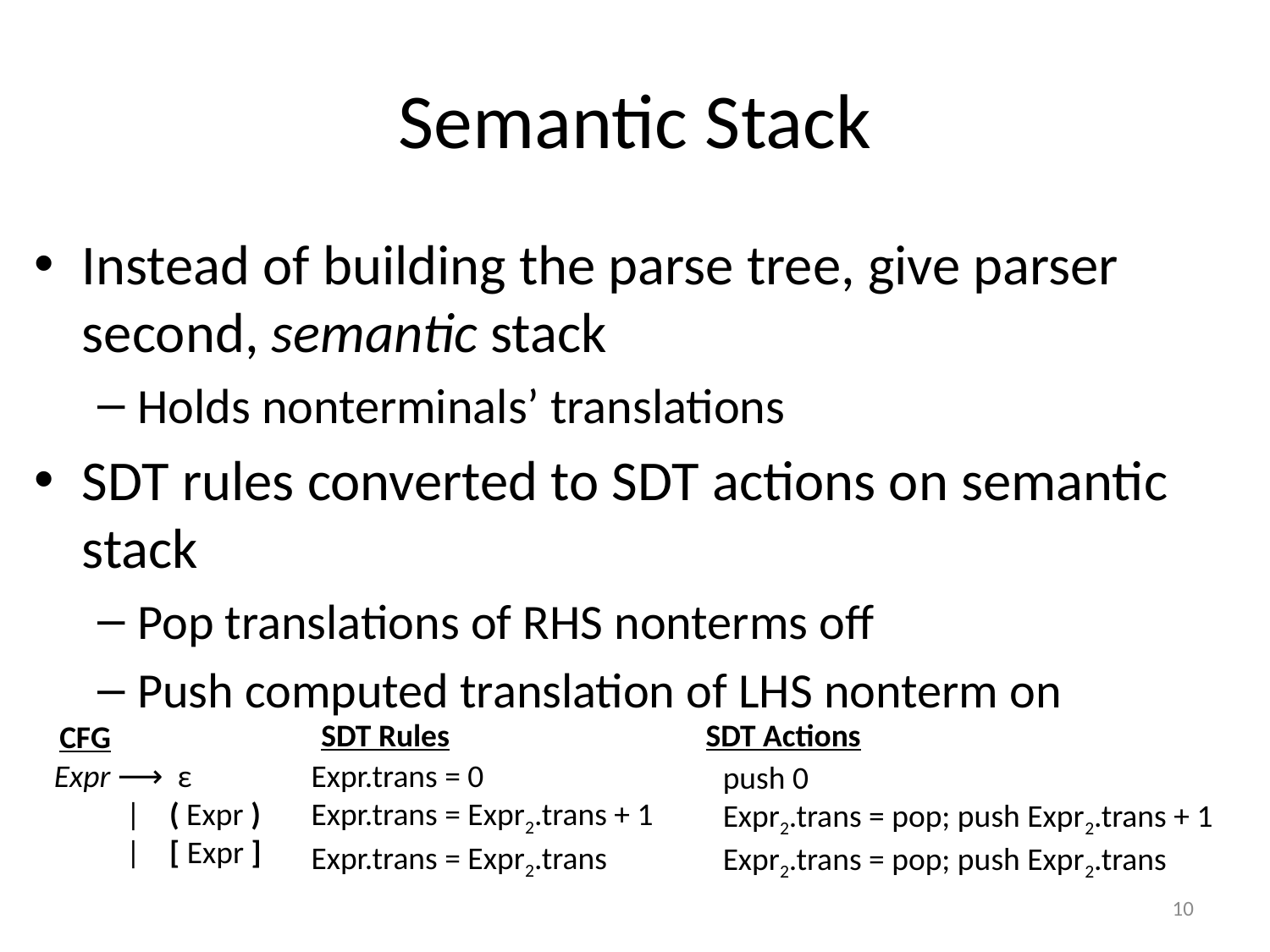

# Semantic Stack
Instead of building the parse tree, give parser second, semantic stack
Holds nonterminals’ translations
SDT rules converted to SDT actions on semantic stack
Pop translations of RHS nonterms off
Push computed translation of LHS nonterm on

SDT Rules
SDT Actions
CFG
Expr ⟶  ε
          |    ( Expr )
          |    [ Expr ]
Expr.trans = 0
Expr.trans = Expr2.trans + 1
Expr.trans = Expr2.trans
push 0
Expr2.trans = pop; push Expr2.trans + 1
Expr2.trans = pop; push Expr2.trans
10